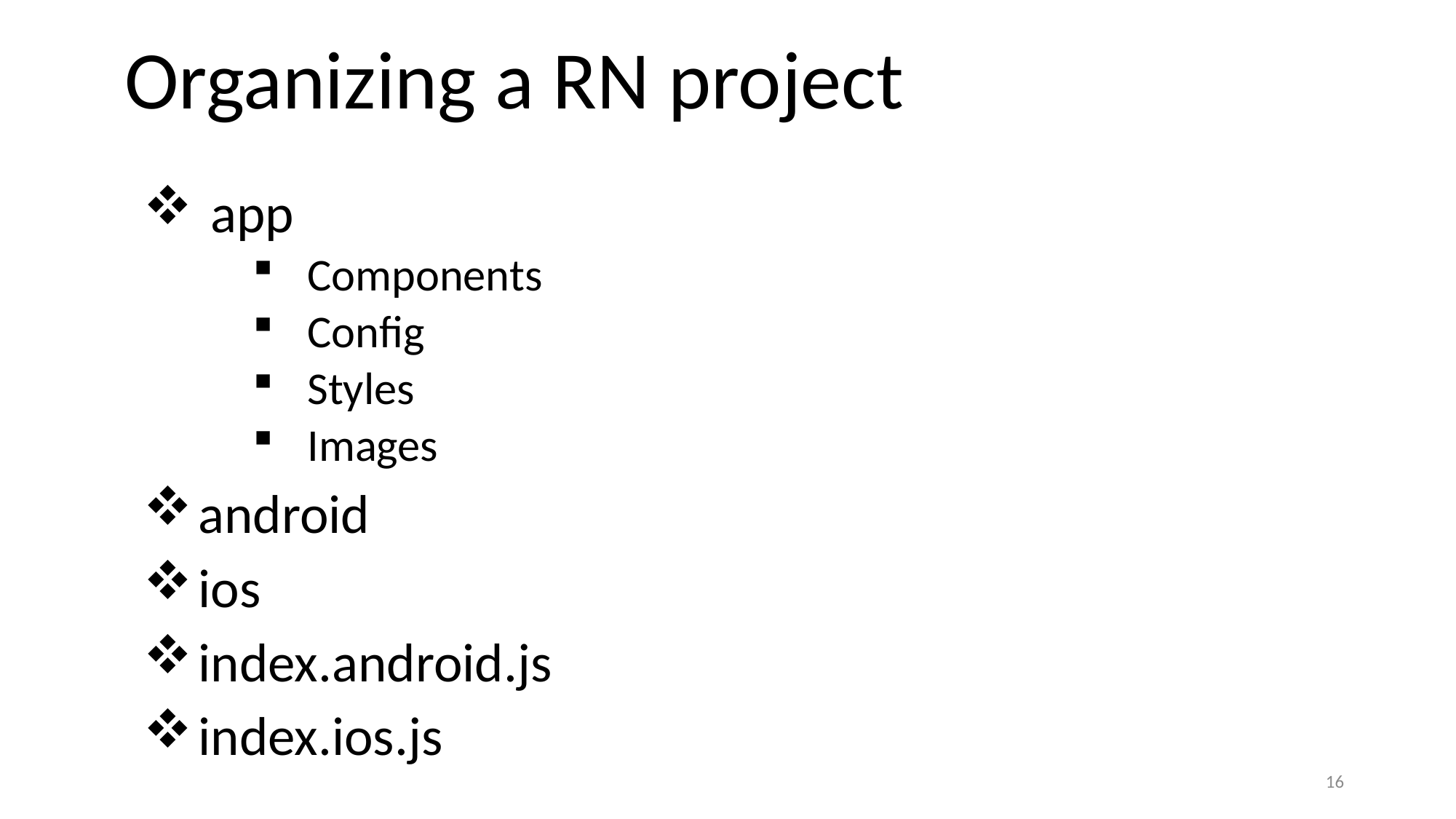

# Organizing a RN project
 app
Components
Config
Styles
Images
android
ios
index.android.js
index.ios.js

16